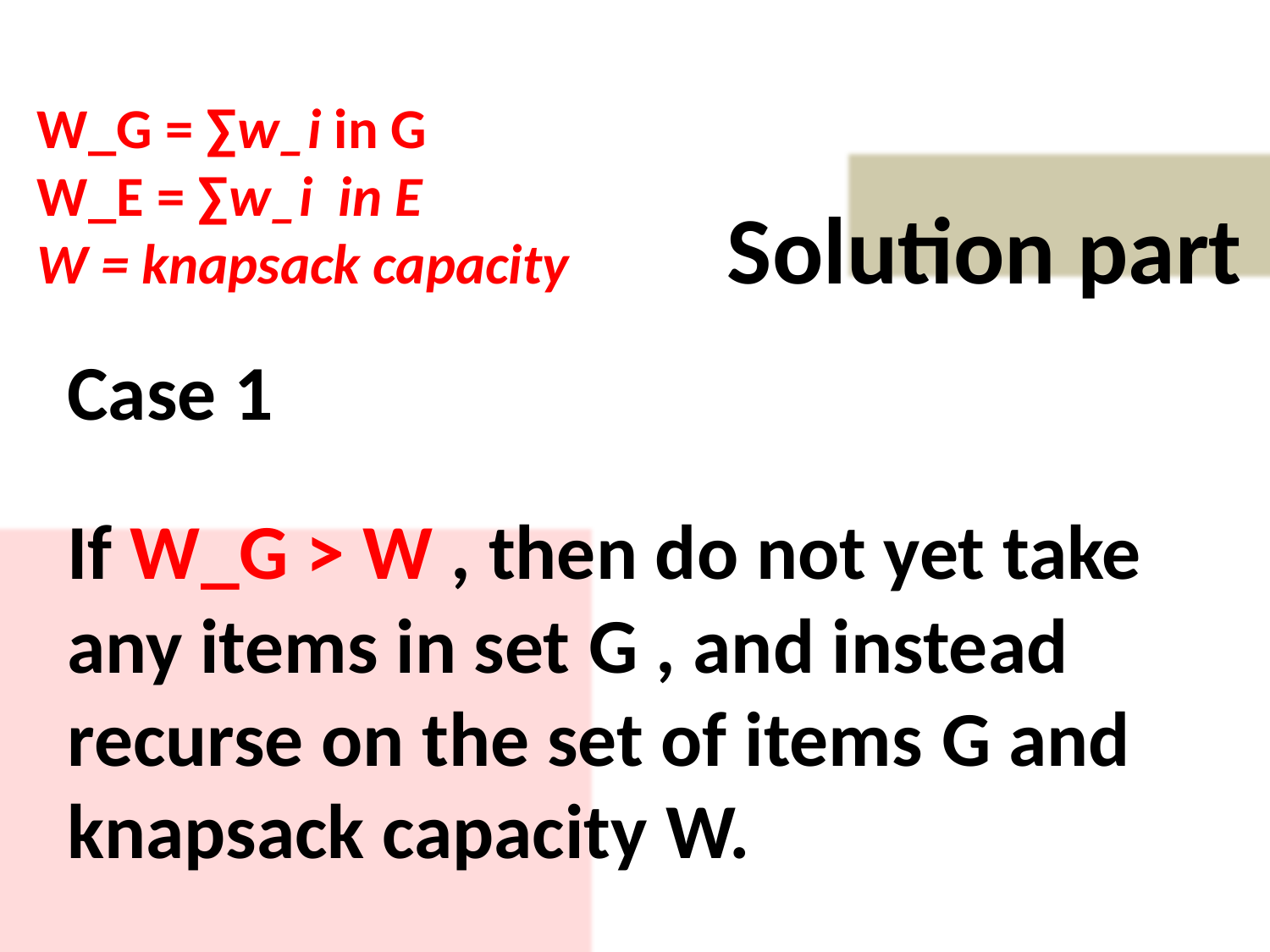

W_G = ∑​w_i​ in G
W_E = ∑​w_i  in E
W = knapsack capacity

Solution part
Case 1
If W_G > W , then do not yet take any items in set G , and instead recurse on the set of items G and knapsack capacity W.